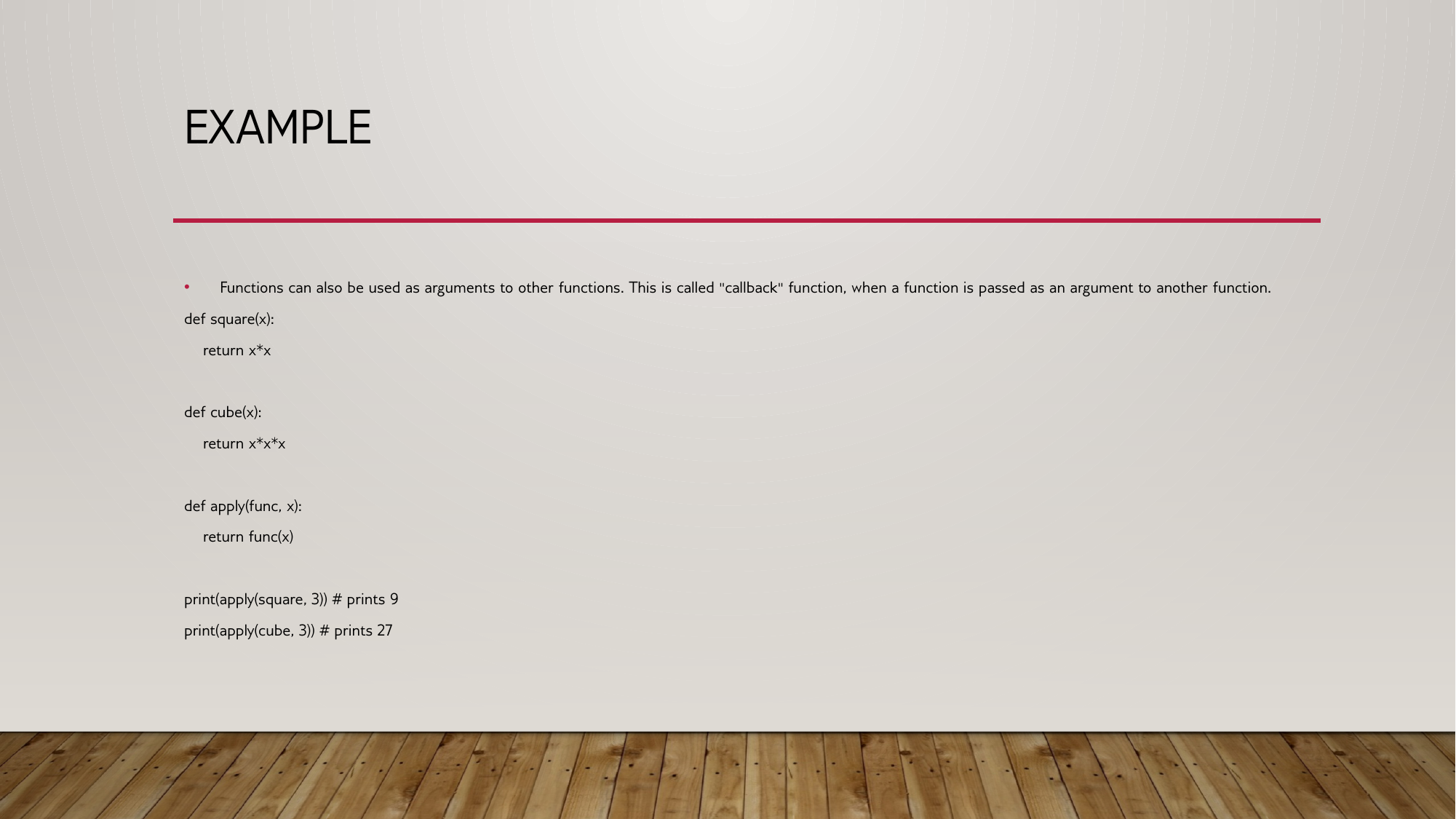

# Example

Functions can also be used as arguments to other functions. This is called "callback" function, when a function is passed as an argument to another function.
def square(x):
    return x*x

def cube(x):
    return x*x*x

def apply(func, x):
    return func(x)

print(apply(square, 3)) # prints 9
print(apply(cube, 3)) # prints 27